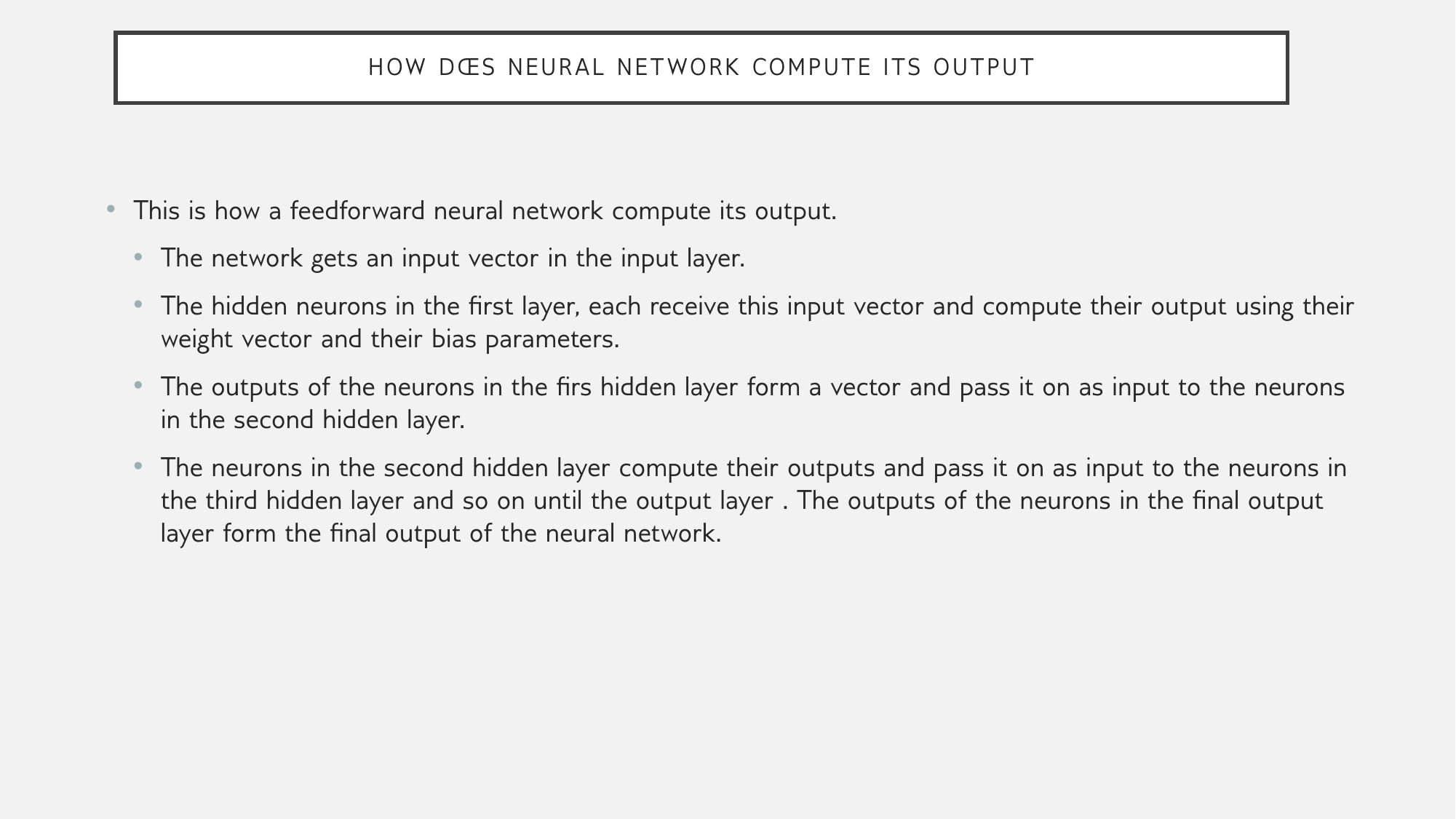

# How does neural network compute its output
This is how a feedforward neural network compute its output.
The network gets an input vector in the input layer.
The hidden neurons in the first layer, each receive this input vector and compute their output using their weight vector and their bias parameters.
The outputs of the neurons in the firs hidden layer form a vector and pass it on as input to the neurons in the second hidden layer.
The neurons in the second hidden layer compute their outputs and pass it on as input to the neurons in the third hidden layer and so on until the output layer . The outputs of the neurons in the final output layer form the final output of the neural network.